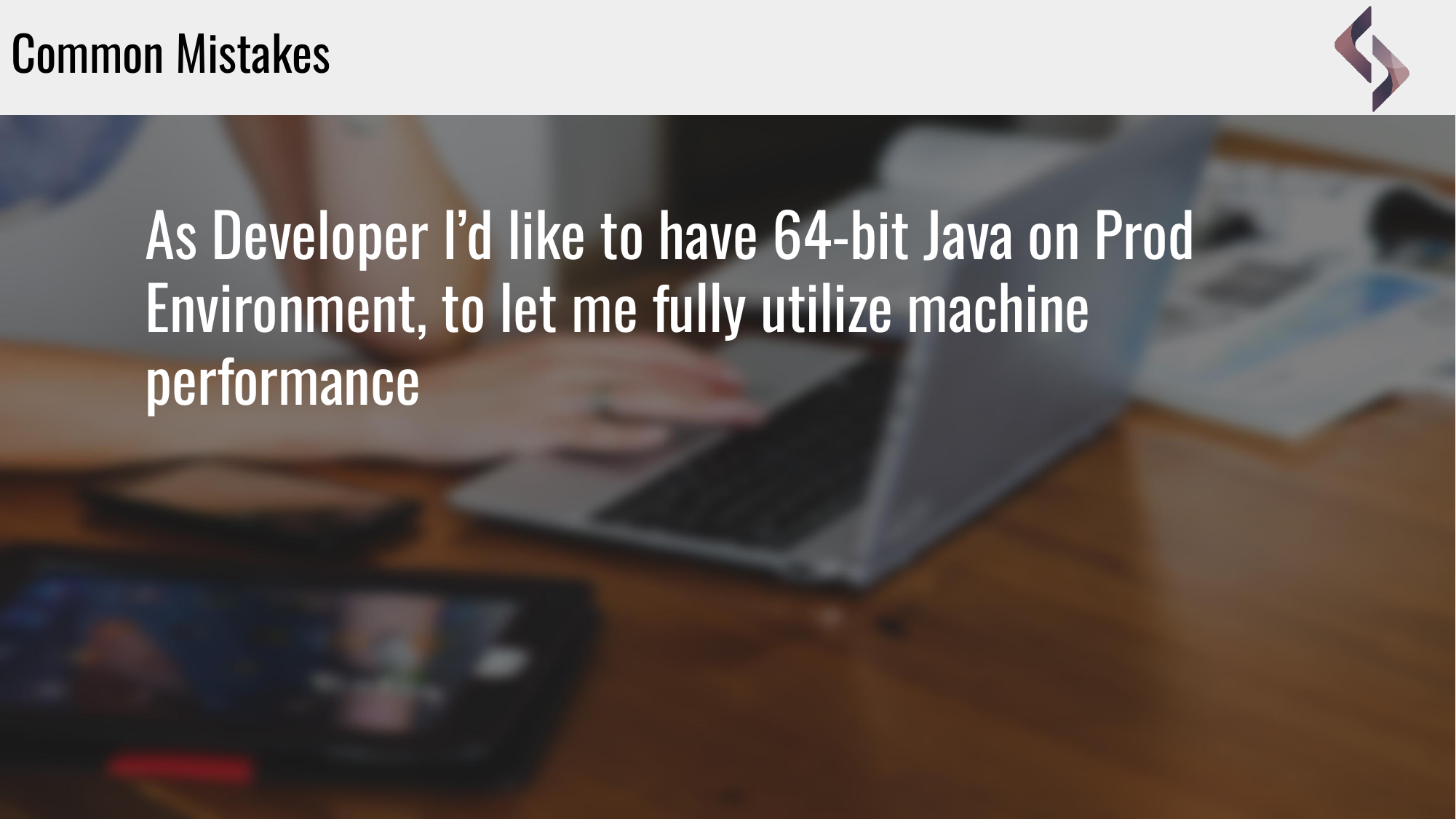

# Common Mistakes
As Developer I’d like to have 64-bit Java on Prod Environment, to let me fully utilize machine performance